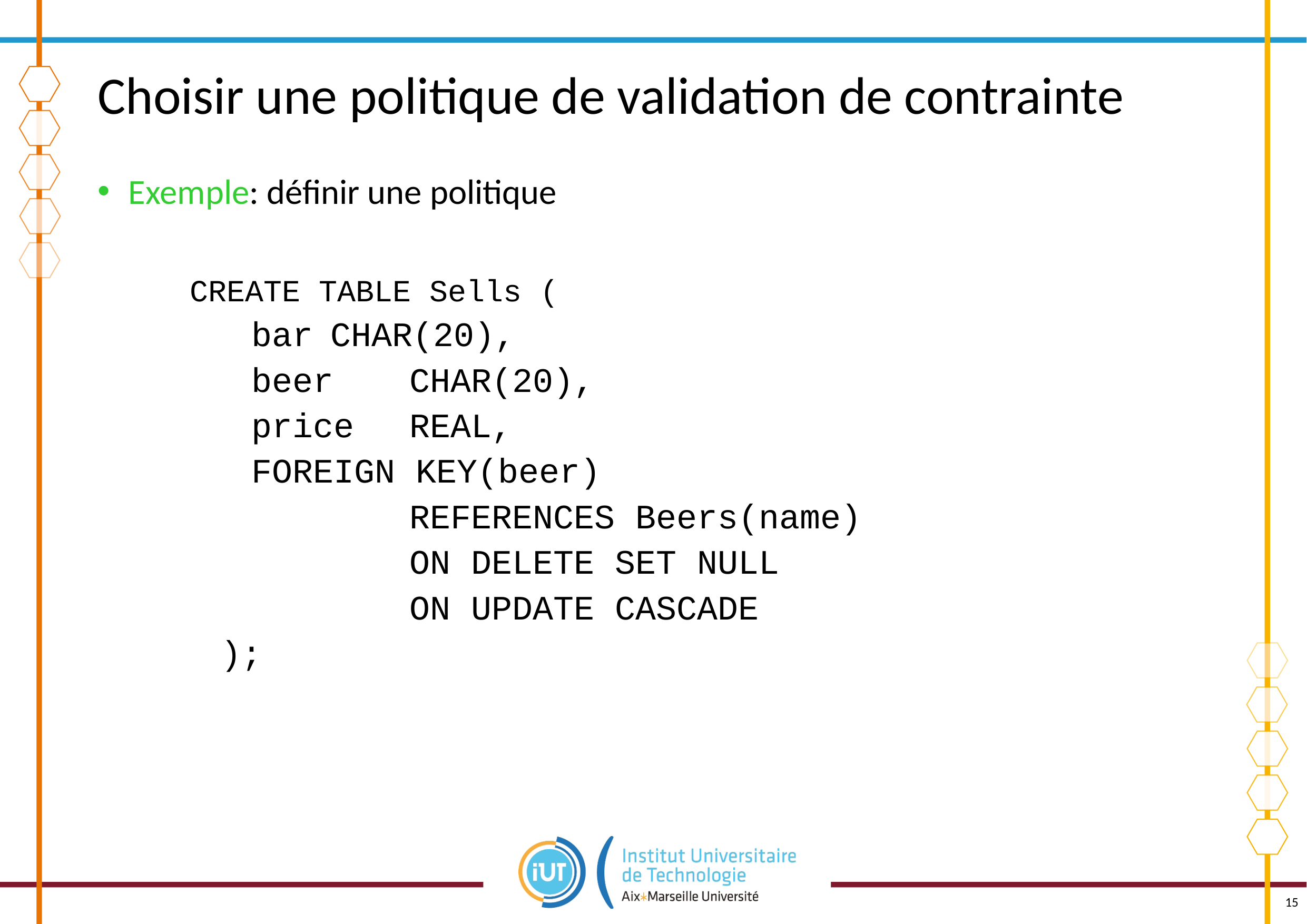

# Choisir une politique de validation de contrainte
Exemple: définir une politique

	CREATE TABLE Sells (
	bar	CHAR(20),
	beer	CHAR(20),
	price	REAL,
	FOREIGN KEY(beer)
			REFERENCES Beers(name)
			ON DELETE SET NULL
			ON UPDATE CASCADE
);

15